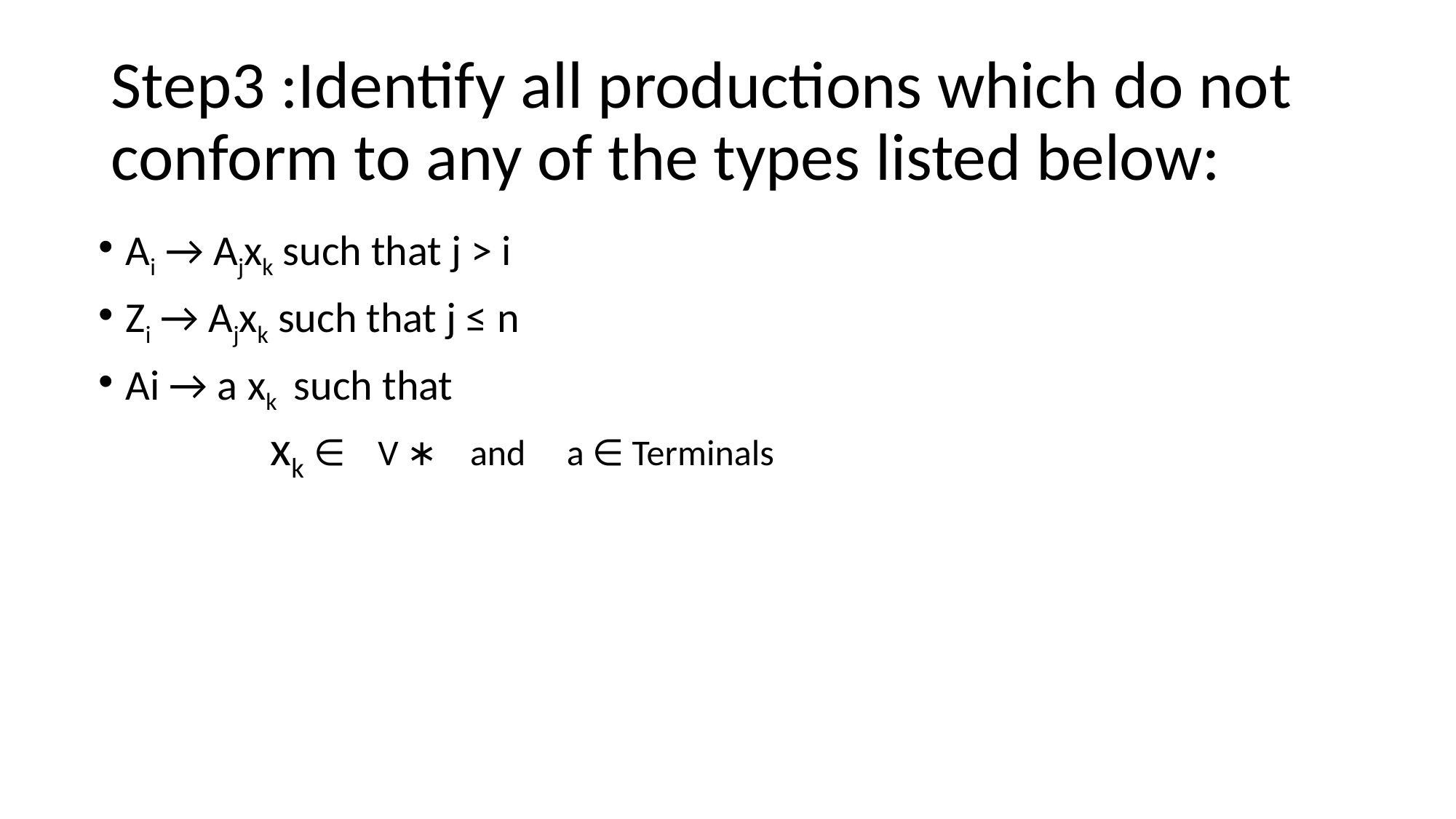

# Step3 :Identify all productions which do not conform to any of the types listed below:
Ai → Ajxk such that j > i
Zi → Ajxk such that j ≤ n
Ai → a xk   such that
	 xk ∈    V ∗    and     a ∈ Terminals